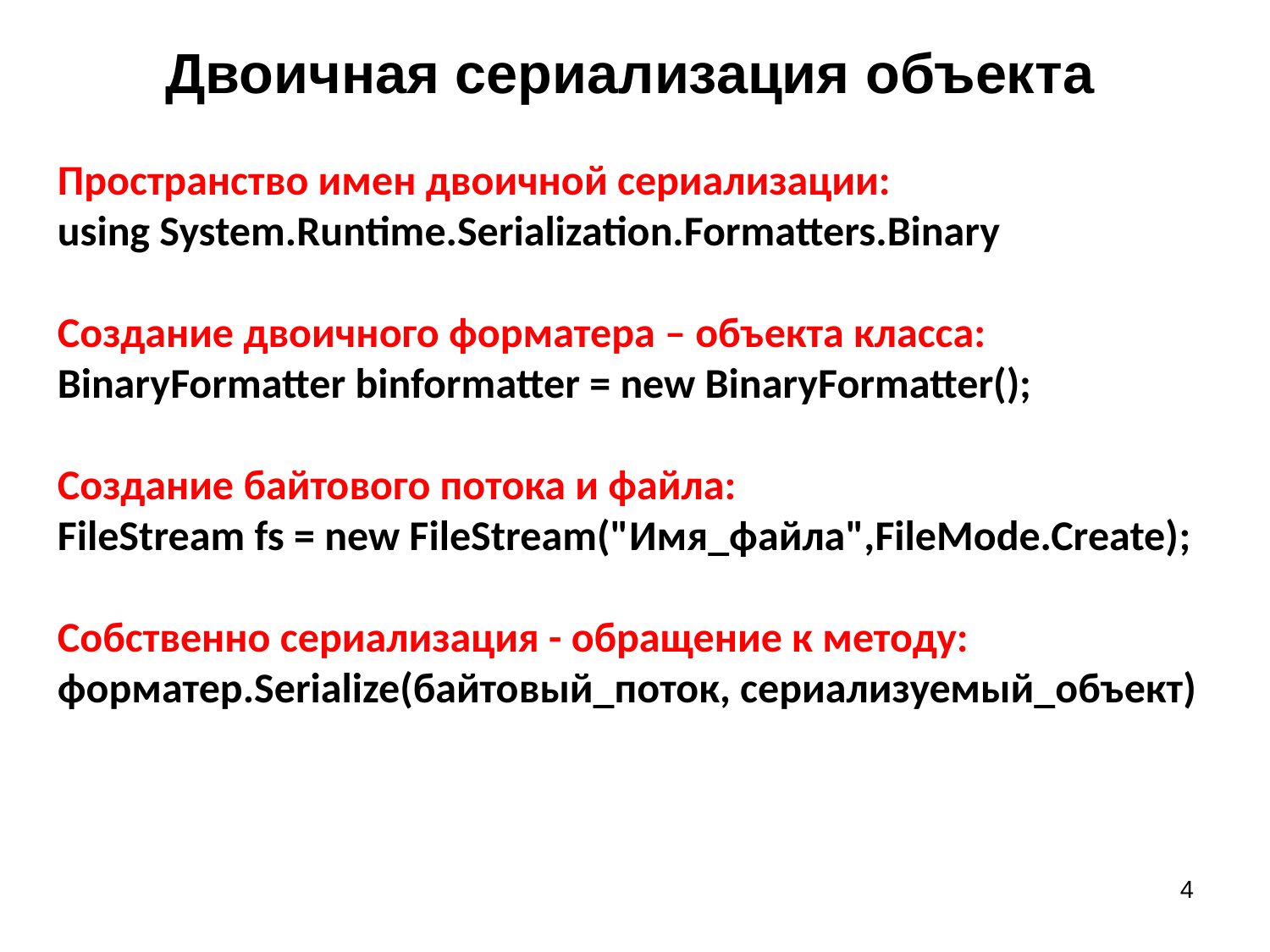

# Двоичная сериализация объекта
Пространство имен двоичной сериализации:
using System.Runtime.Serialization.Formatters.Binary

Создание двоичного форматера – объекта класса:
BinaryFormatter binformatter = new BinaryFormatter();

Создание байтового потока и файла:
FileStream fs = new FileStream("Имя_файла",FileMode.Create);

Собственно сериализация - обращение к методу:
форматер.Serialize(байтовый_поток, сериализуемый_объект)

4